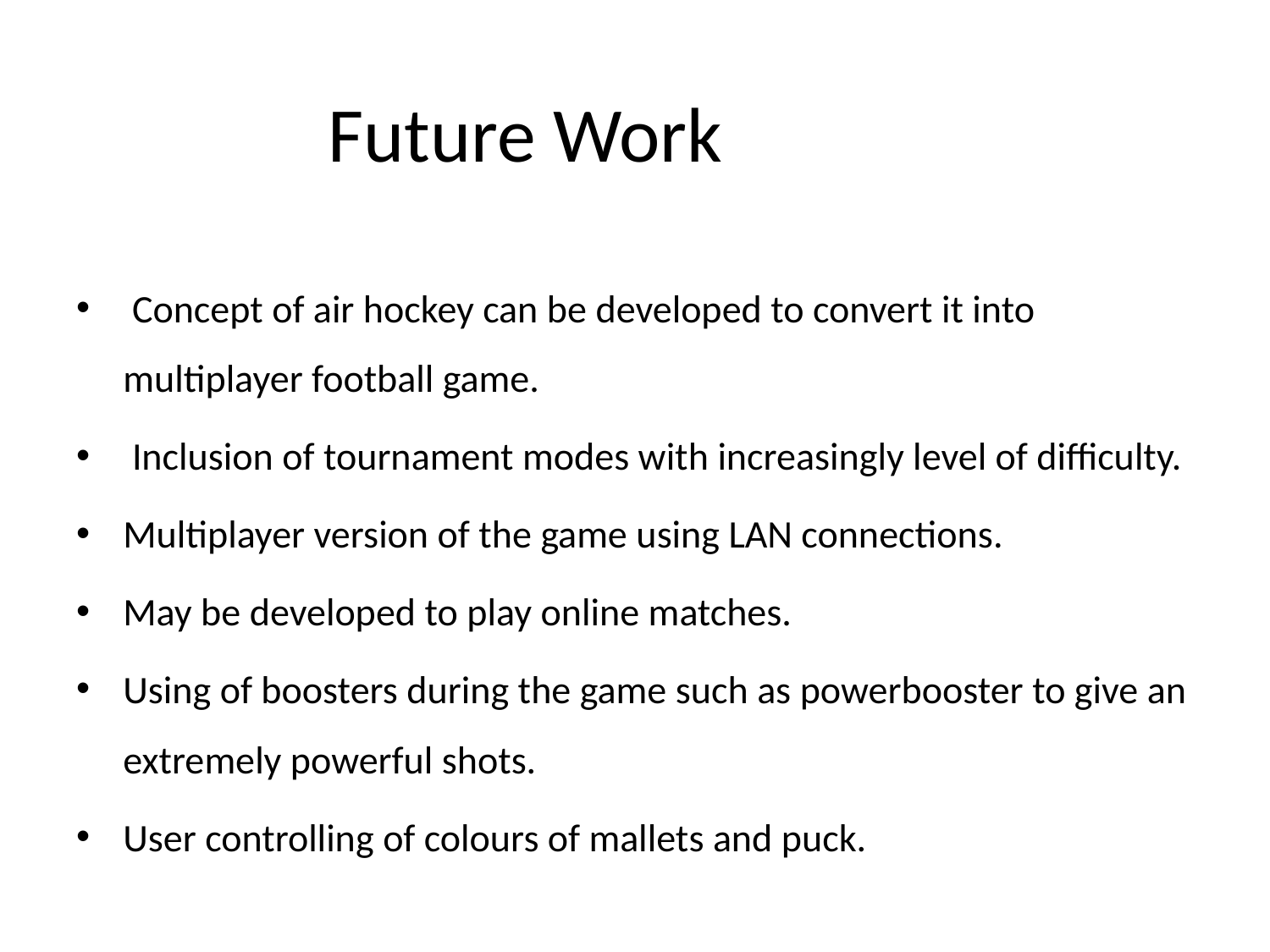

# Future Work

 Concept of air hockey can be developed to convert it into multiplayer football game.
 Inclusion of tournament modes with increasingly level of difficulty.
Multiplayer version of the game using LAN connections.
May be developed to play online matches.
Using of boosters during the game such as powerbooster to give an extremely powerful shots.
User controlling of colours of mallets and puck.